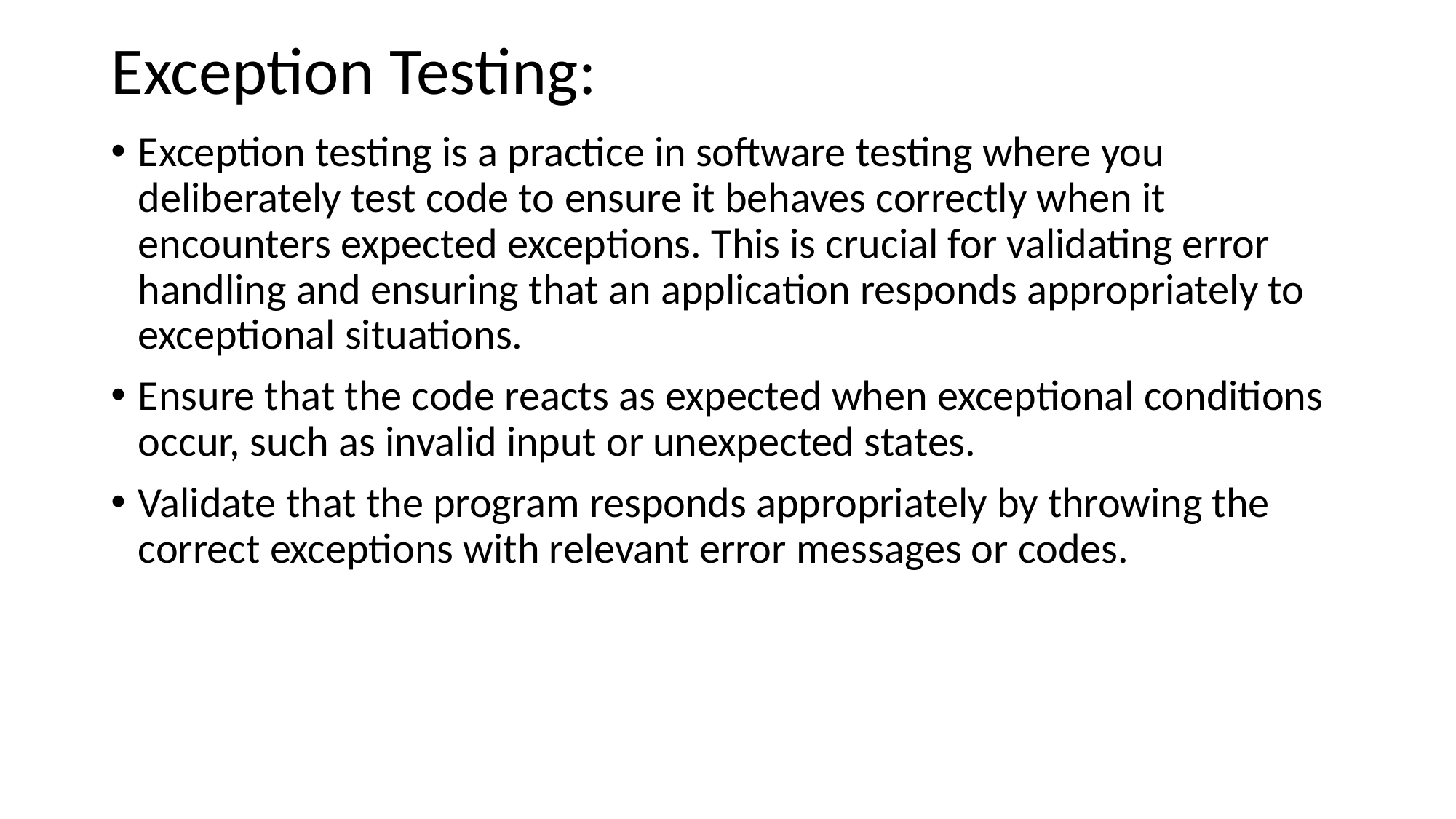

# Exception Testing:
Exception testing is a practice in software testing where you deliberately test code to ensure it behaves correctly when it encounters expected exceptions. This is crucial for validating error handling and ensuring that an application responds appropriately to exceptional situations.
Ensure that the code reacts as expected when exceptional conditions occur, such as invalid input or unexpected states.
Validate that the program responds appropriately by throwing the correct exceptions with relevant error messages or codes.